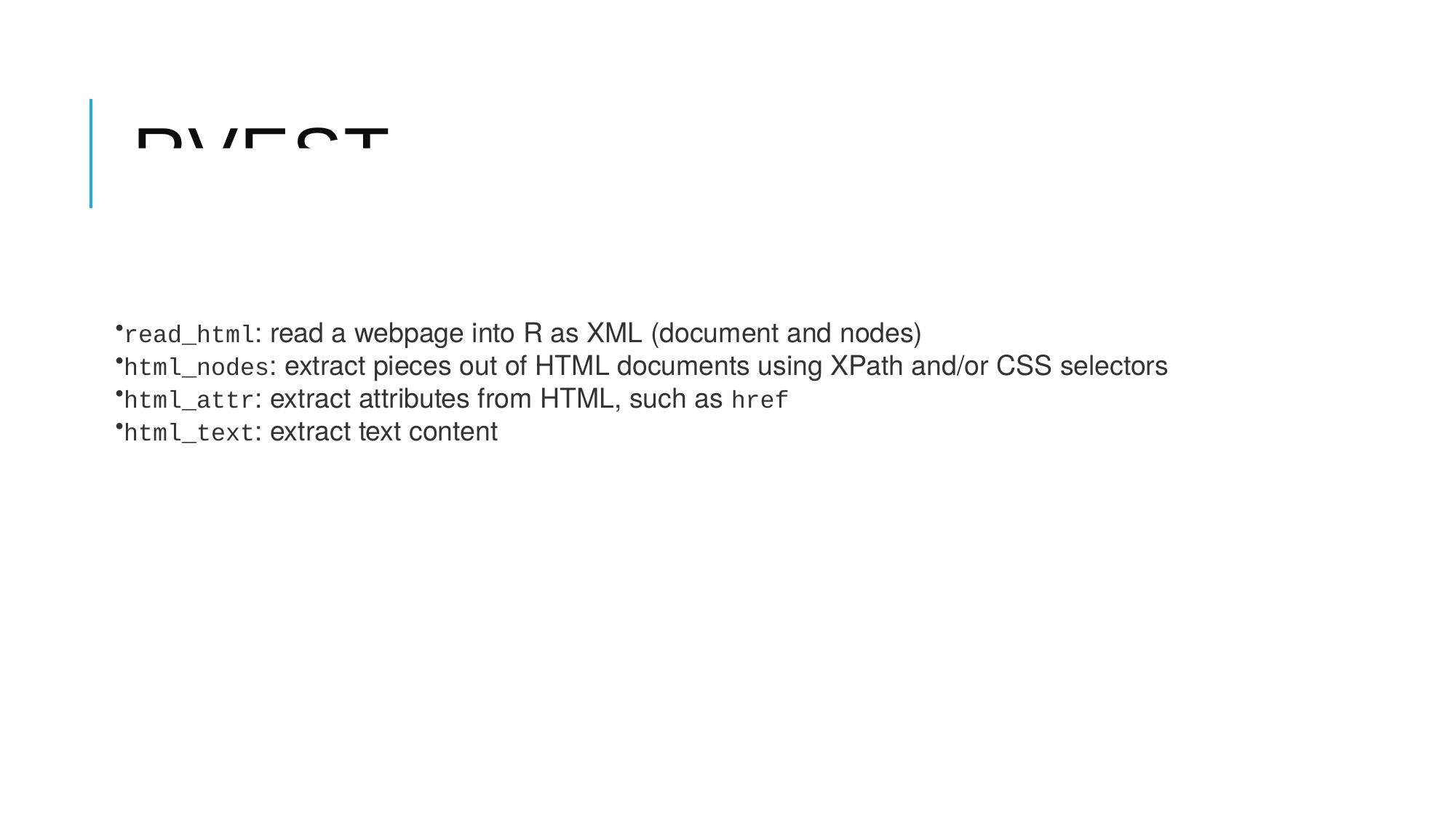

# rvest

read_html: read a webpage into R as XML (document and nodes)
html_nodes: extract pieces out of HTML documents using XPath and/or CSS selectors
html_attr: extract attributes from HTML, such as href
html_text: extract text content